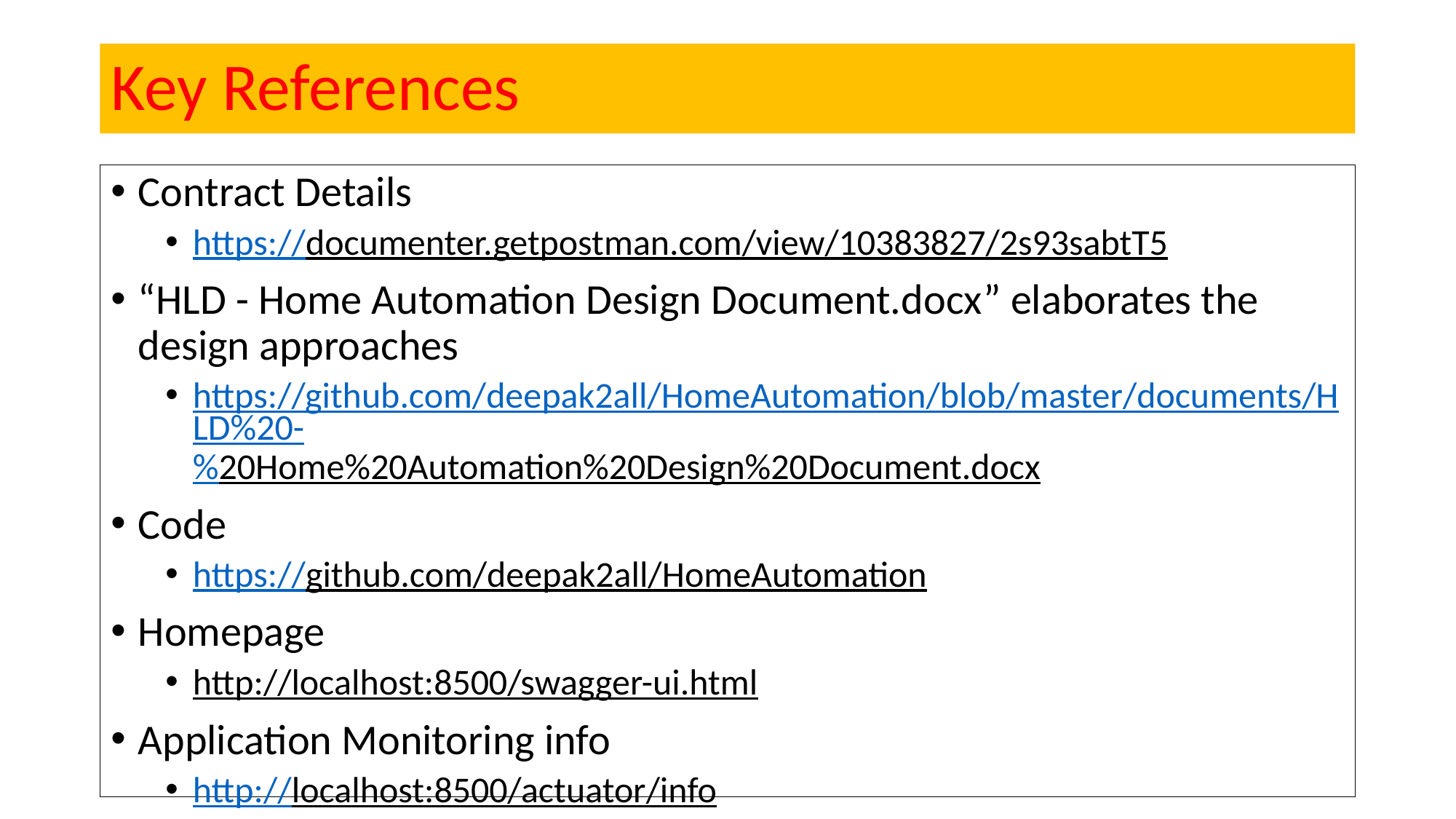

# Key References
Contract Details
https://documenter.getpostman.com/view/10383827/2s93sabtT5
“HLD - Home Automation Design Document.docx” elaborates the design approaches
https://github.com/deepak2all/HomeAutomation/blob/master/documents/HLD%20-%20Home%20Automation%20Design%20Document.docx
Code
https://github.com/deepak2all/HomeAutomation
Homepage
http://localhost:8500/swagger-ui.html
Application Monitoring info
http://localhost:8500/actuator/info